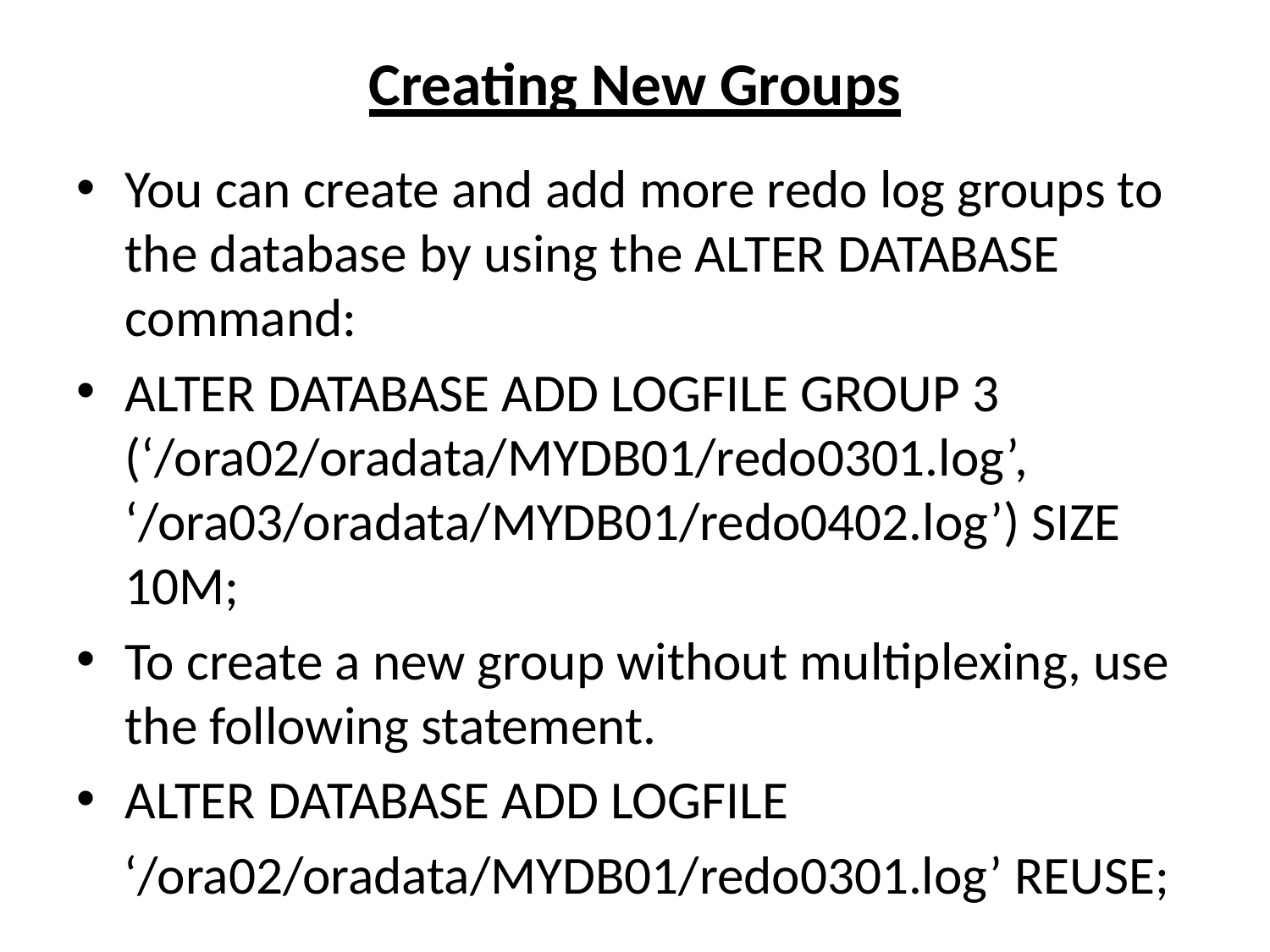

# Creating New Groups
You can create and add more redo log groups to the database by using the ALTER DATABASE command:
ALTER DATABASE ADD LOGFILE GROUP 3 (‘/ora02/oradata/MYDB01/redo0301.log’, ‘/ora03/oradata/MYDB01/redo0402.log’) SIZE 10M;
To create a new group without multiplexing, use the following statement.
ALTER DATABASE ADD LOGFILE
    ‘/ora02/oradata/MYDB01/redo0301.log’ REUSE;